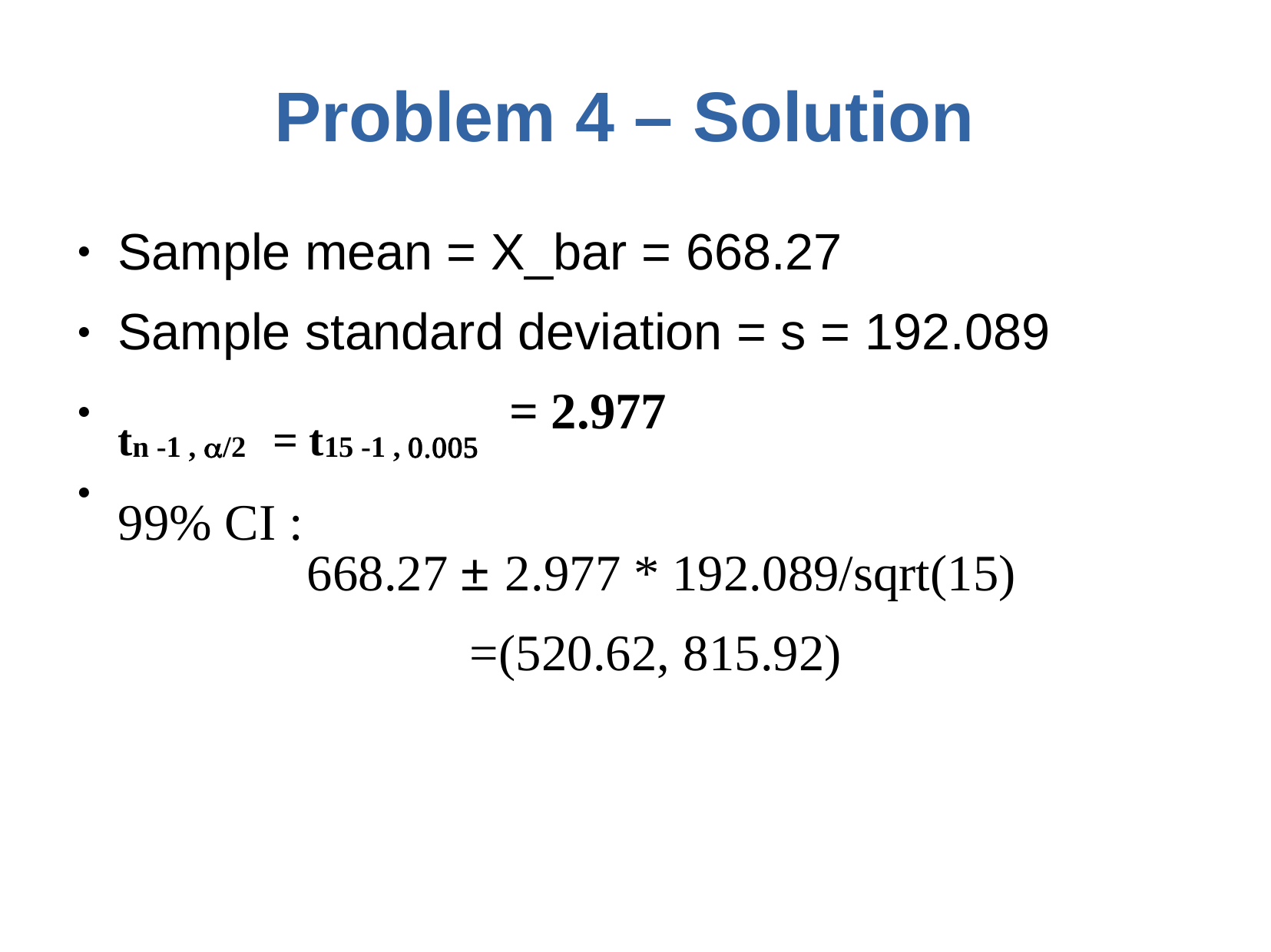

# Problem 4 – Solution
Sample mean = X_bar = 668.27
Sample standard deviation = s = 192.089
●
●
tn -1 , α/2	= t15 -1 , 0.005
99% CI :
= 2.977
●
●
668.27 ± 2.977 * 192.089/sqrt(15)
=(520.62, 815.92)